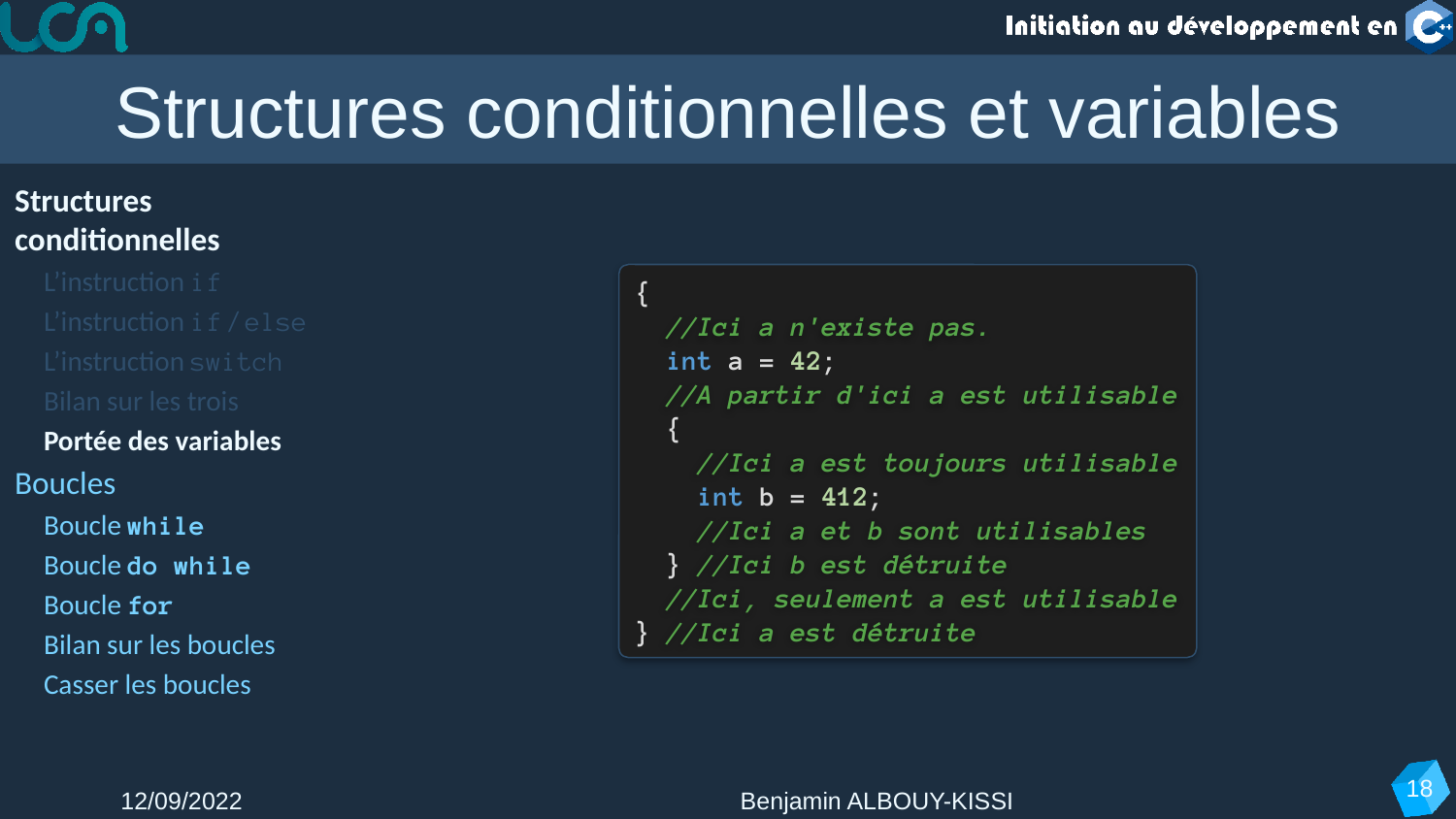

# Structures conditionnelles et variables
Structures conditionnelles
L’instruction if
L’instruction if / else
L’instruction switch
Bilan sur les trois
Portée des variables
Boucles
Boucle while
Boucle do while
Boucle for
Bilan sur les boucles
Casser les boucles
{
  //Ici a n'existe pas.
  int a = 42;
  //A partir d'ici a est utilisable
  {
    //Ici a est toujours utilisable
    int b = 412;
    //Ici a et b sont utilisable
  } //Ici b est détruite
  //Ici, seulement a est utilisable
} //Ici a est détruite

  //Ici a n'existe pas.

  //A partir d'ici a est utilisable

    //Ici a est toujours utilisable

    //Ici a et b sont utilisables
    //Ici b est détruite
  //Ici, seulement a est utilisable
  //Ici a est détruite
18
12/09/2022
Benjamin ALBOUY-KISSI